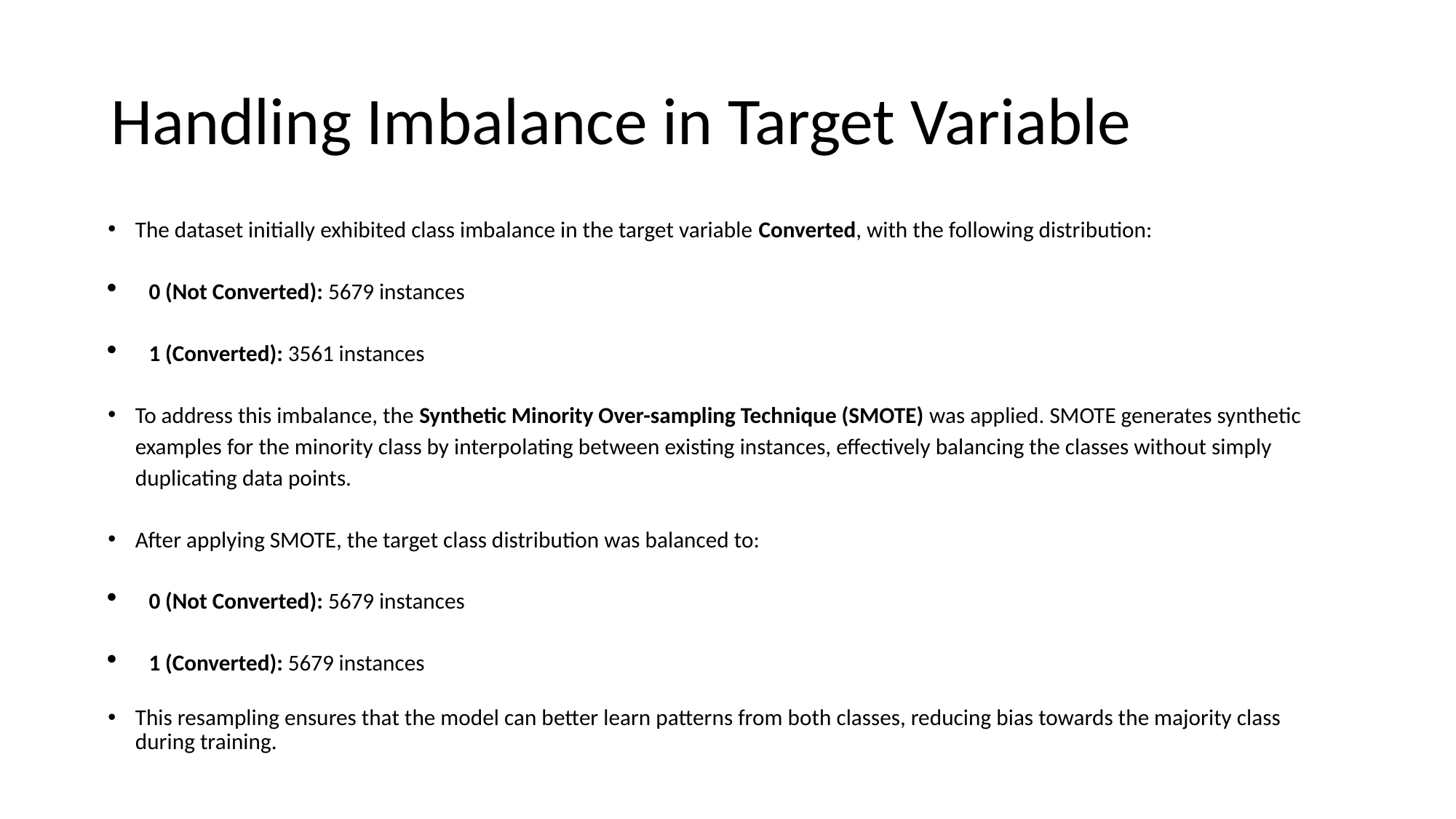

# Handling Imbalance in Target Variable
The dataset initially exhibited class imbalance in the target variable Converted, with the following distribution:
0 (Not Converted): 5679 instances
1 (Converted): 3561 instances
To address this imbalance, the Synthetic Minority Over-sampling Technique (SMOTE) was applied. SMOTE generates synthetic examples for the minority class by interpolating between existing instances, effectively balancing the classes without simply duplicating data points.
After applying SMOTE, the target class distribution was balanced to:
0 (Not Converted): 5679 instances
1 (Converted): 5679 instances
This resampling ensures that the model can better learn patterns from both classes, reducing bias towards the majority class during training.